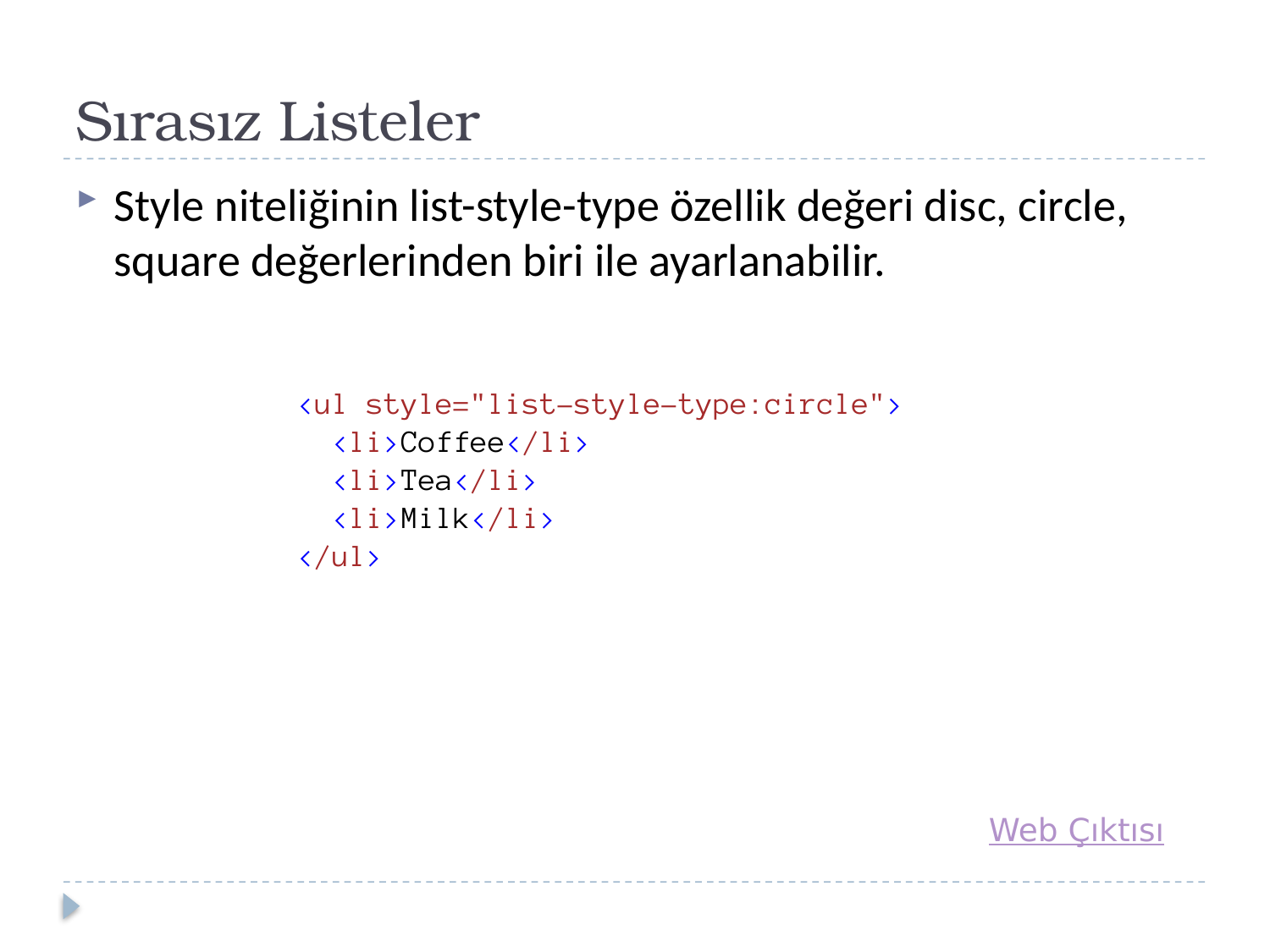

Sırasız Listeler
Style niteliğinin list-style-type özellik değeri disc, circle, square değerlerinden biri ile ayarlanabilir.
<ul style="list-style-type:circle">
  <li>Coffee</li>
  <li>Tea</li>
  <li>Milk</li>
</ul>
Web Çıktısı